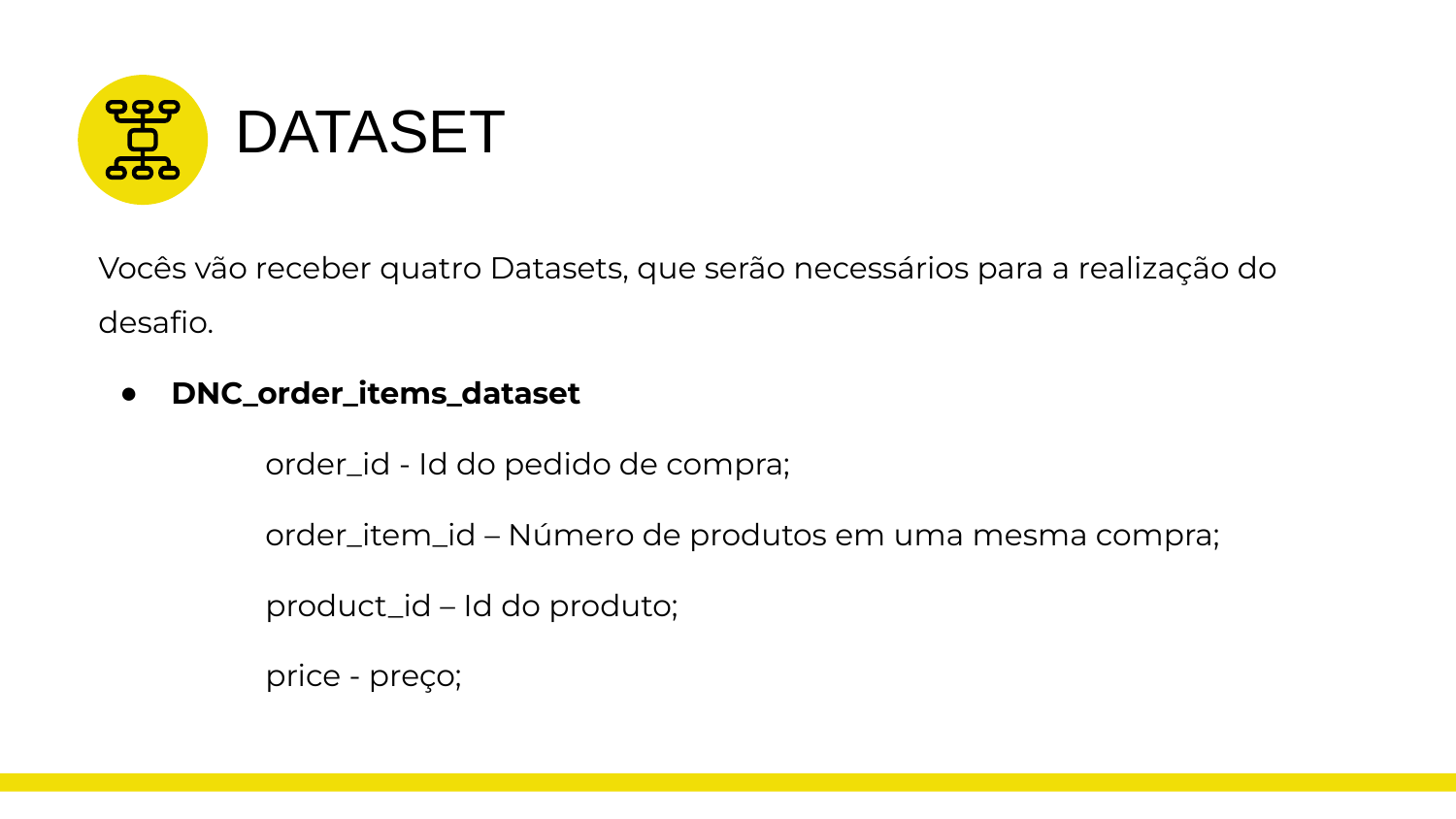

# DATASET

Vocês vão receber quatro Datasets, que serão necessários para a realização do desafio.
DNC_order_items_dataset
	order_id - Id do pedido de compra;
	order_item_id – Número de produtos em uma mesma compra;
	product_id – Id do produto;
	price - preço;